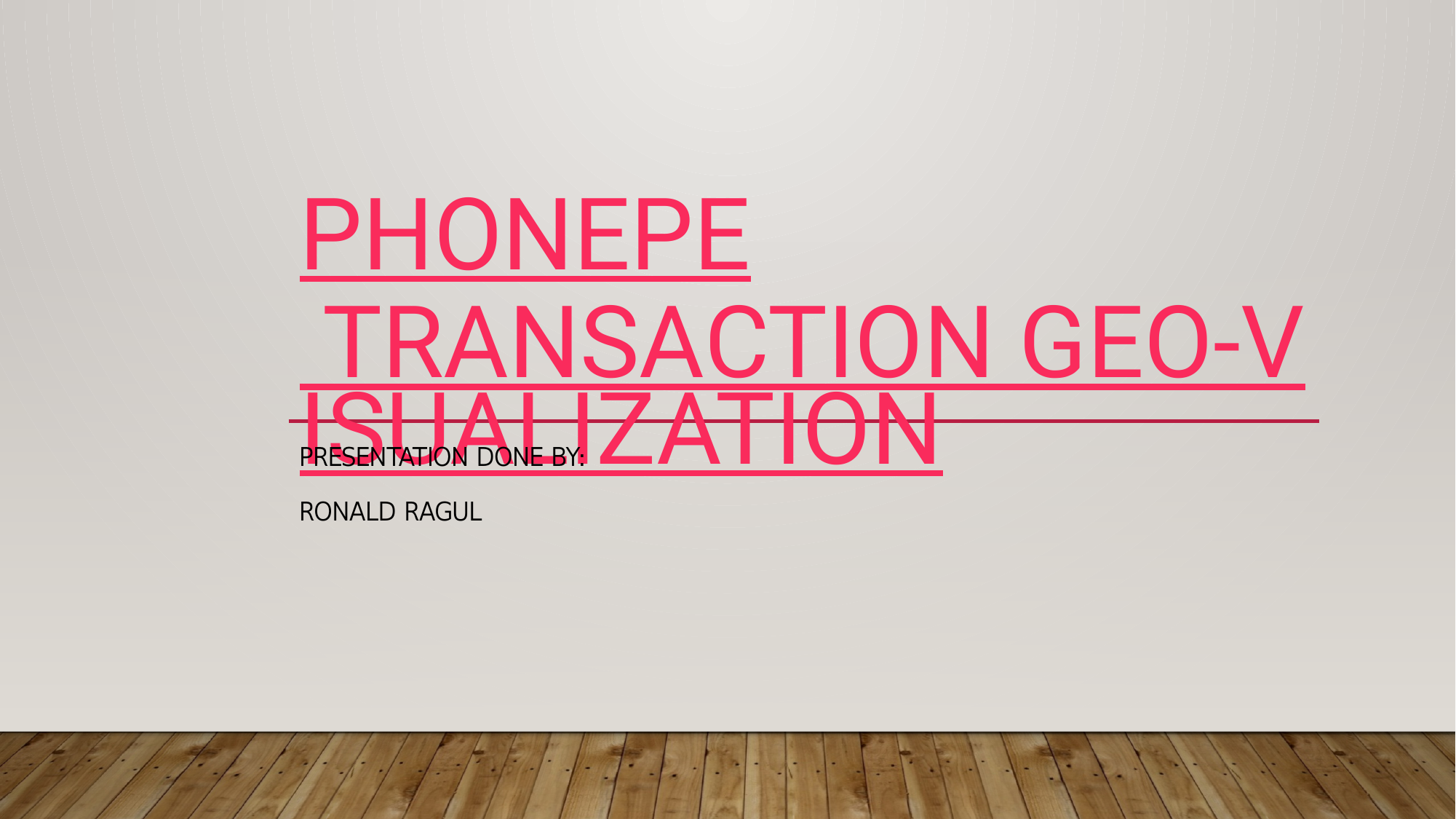

# PhonePe Transaction Geo-Visualization
Presentation Done by:
Ronald RAGUL